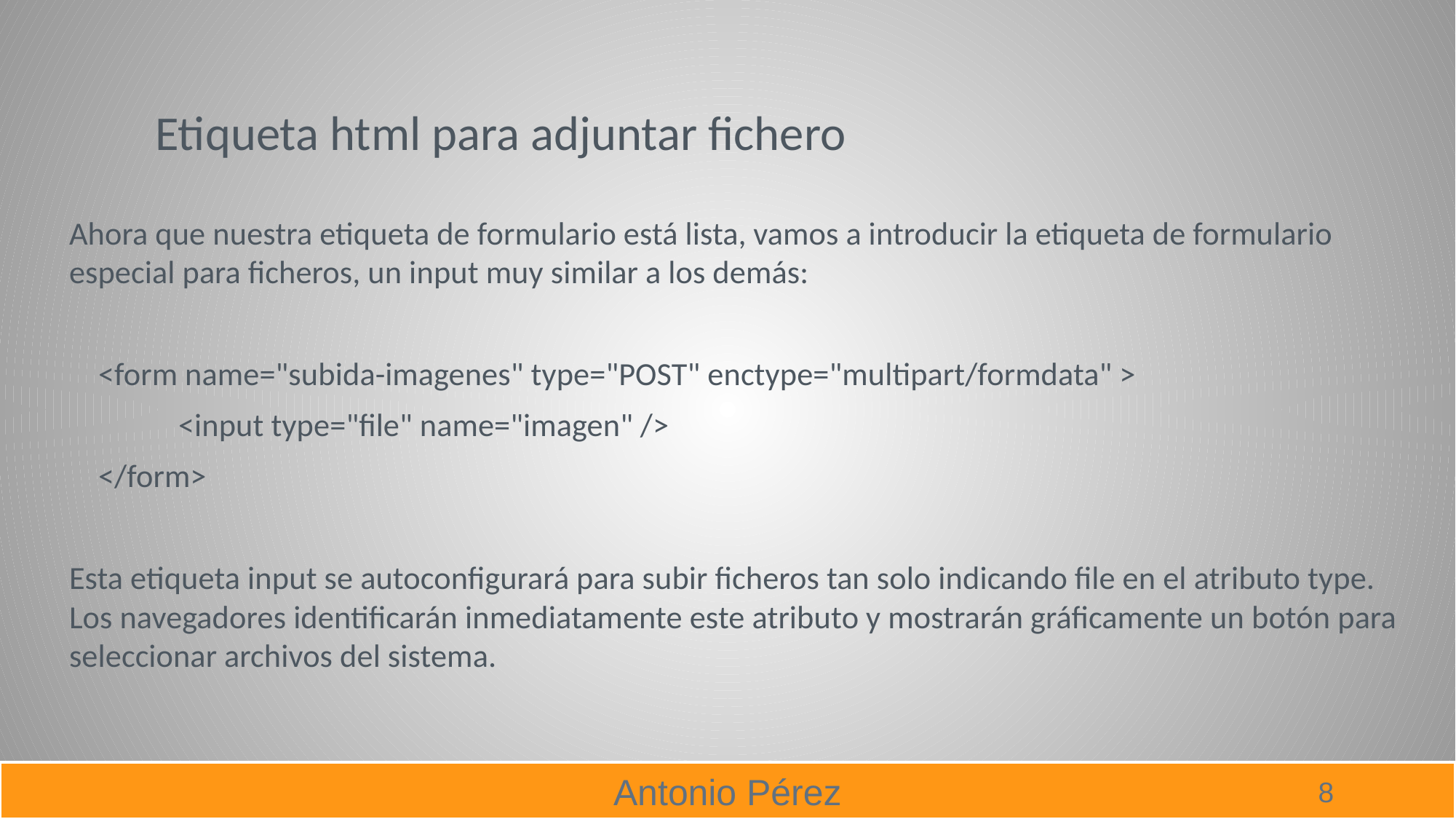

# Etiqueta html para adjuntar fichero

Ahora que nuestra etiqueta de formulario está lista, vamos a introducir la etiqueta de formulario especial para ficheros, un input muy similar a los demás:

    <form name="subida-imagenes" type="POST" enctype="multipart/formdata" >
    	<input type="file" name="imagen" />
    </form>

Esta etiqueta input se autoconfigurará para subir ficheros tan solo indicando file en el atributo type. Los navegadores identificarán inmediatamente este atributo y mostrarán gráficamente un botón para seleccionar archivos del sistema.

8